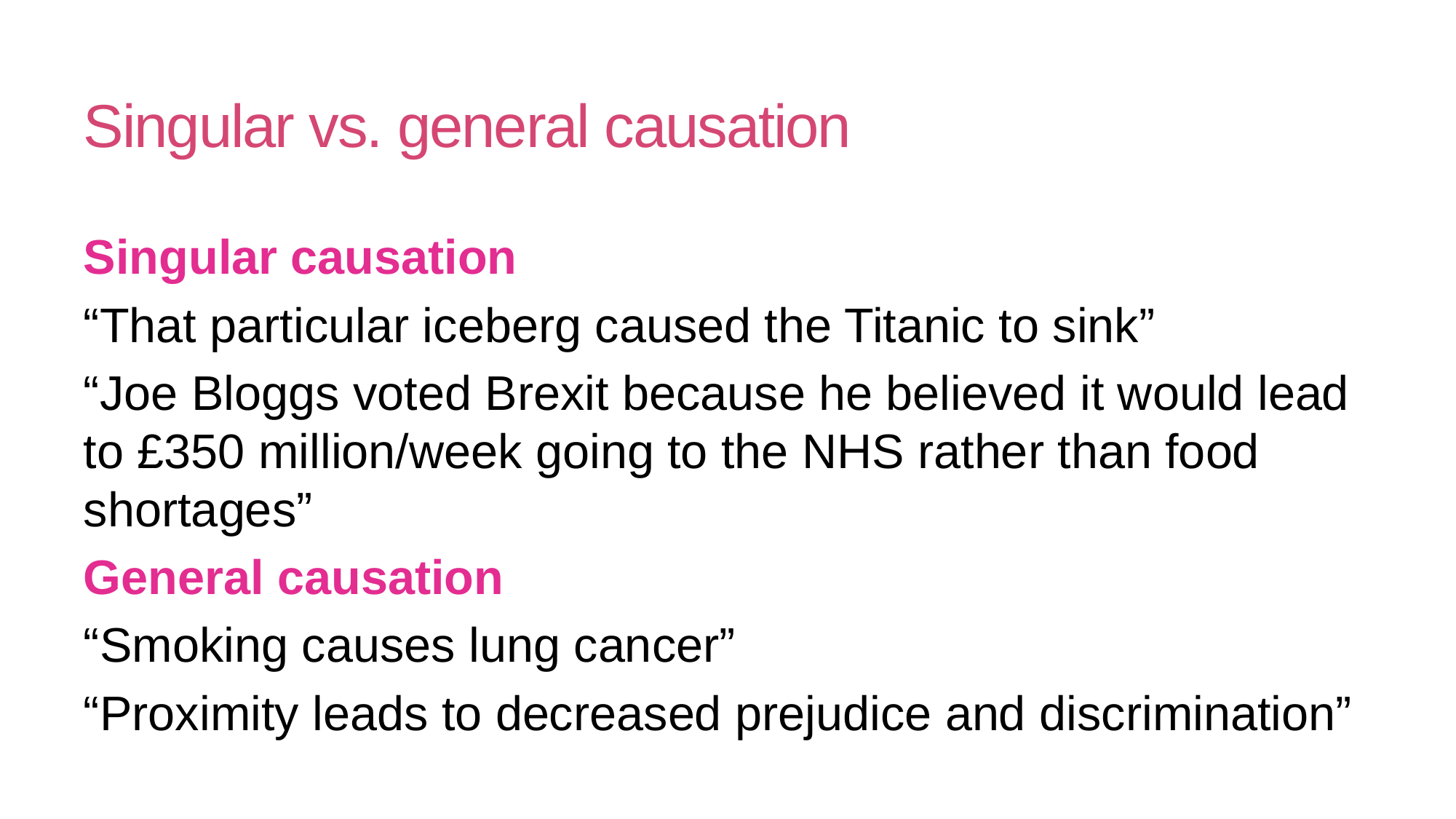

# Singular vs. general causation
Singular causation
“That particular iceberg caused the Titanic to sink”
“Joe Bloggs voted Brexit because he believed it would lead to £350 million/week going to the NHS rather than food shortages”
General causation
“Smoking causes lung cancer”
“Proximity leads to decreased prejudice and discrimination”